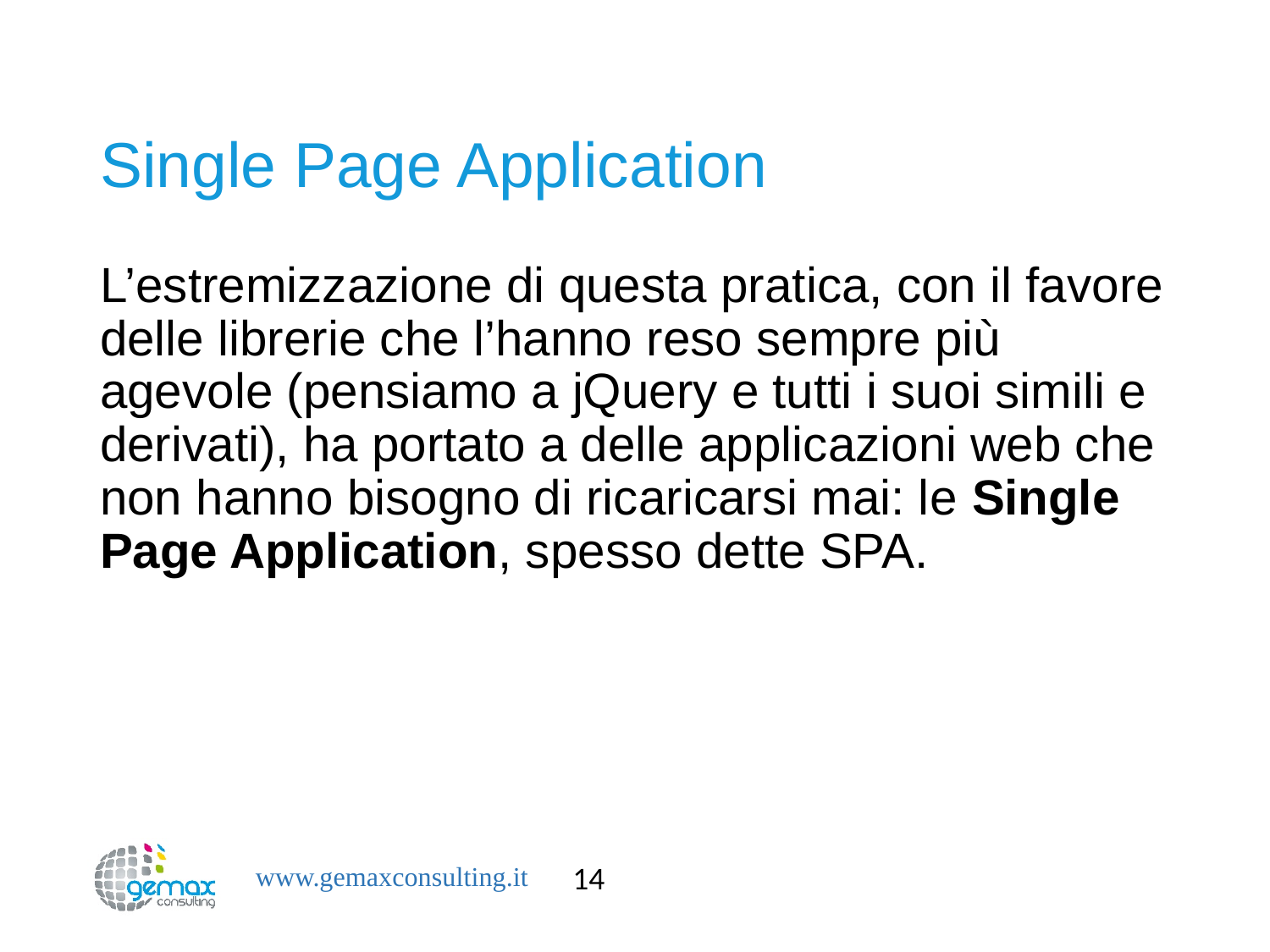

# Single Page Application
L’estremizzazione di questa pratica, con il favore delle librerie che l’hanno reso sempre più agevole (pensiamo a jQuery e tutti i suoi simili e derivati), ha portato a delle applicazioni web che non hanno bisogno di ricaricarsi mai: le Single Page Application, spesso dette SPA.
14